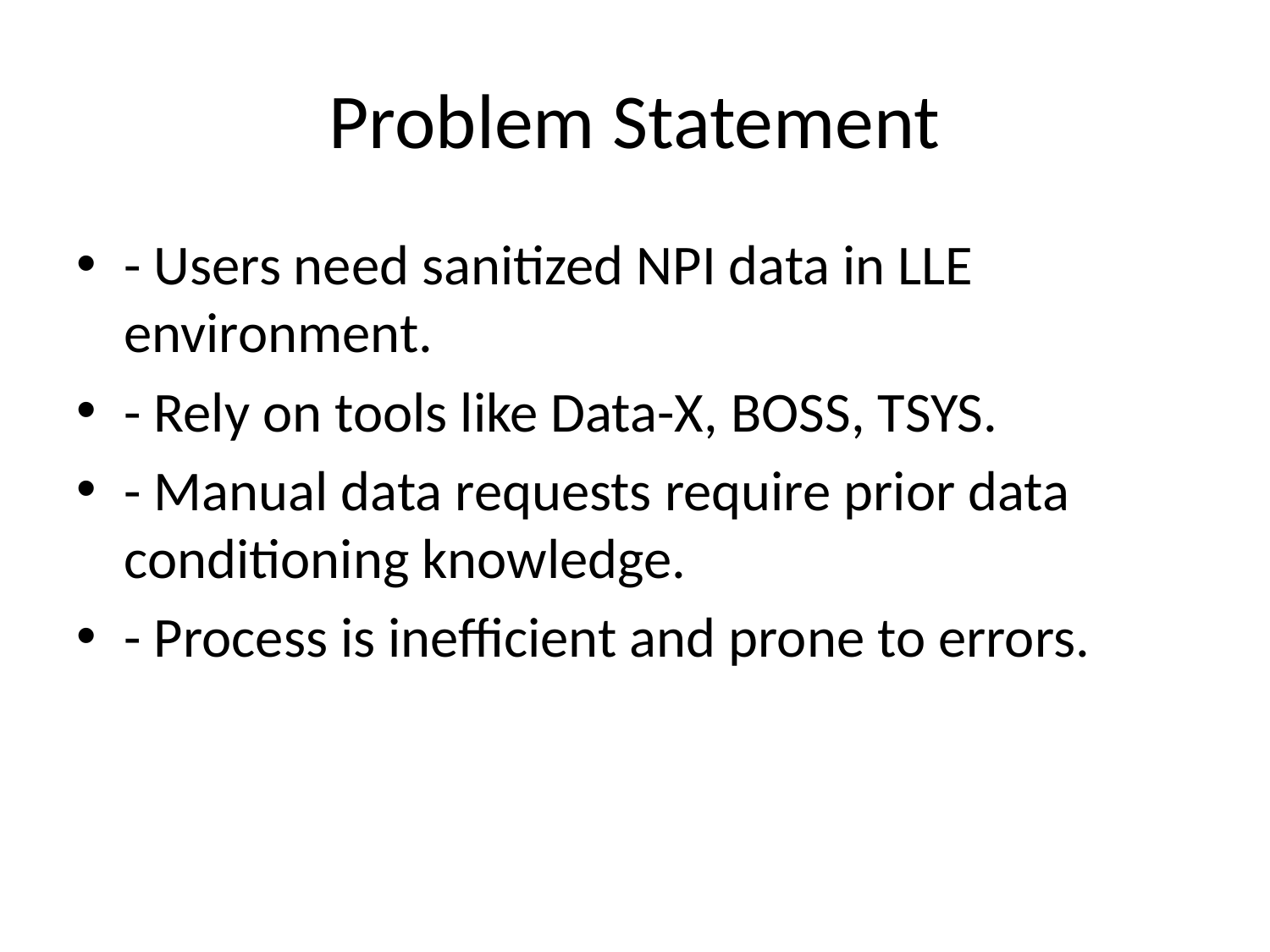

# Problem Statement
- Users need sanitized NPI data in LLE environment.
- Rely on tools like Data-X, BOSS, TSYS.
- Manual data requests require prior data conditioning knowledge.
- Process is inefficient and prone to errors.